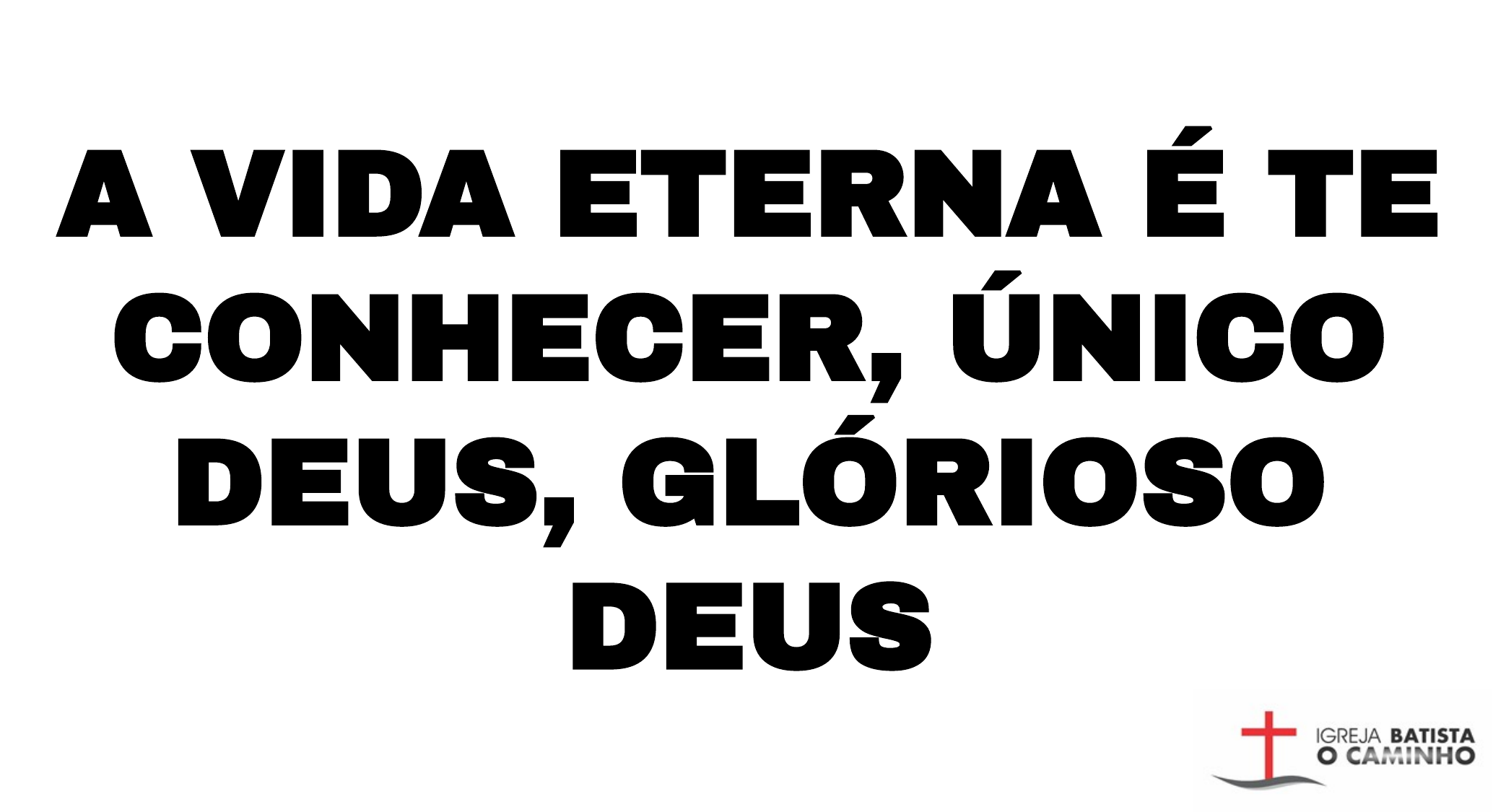

A VIDA ETERNA É TE CONHECER, ÚNICO DEUS, GLÓRIOSO DEUS